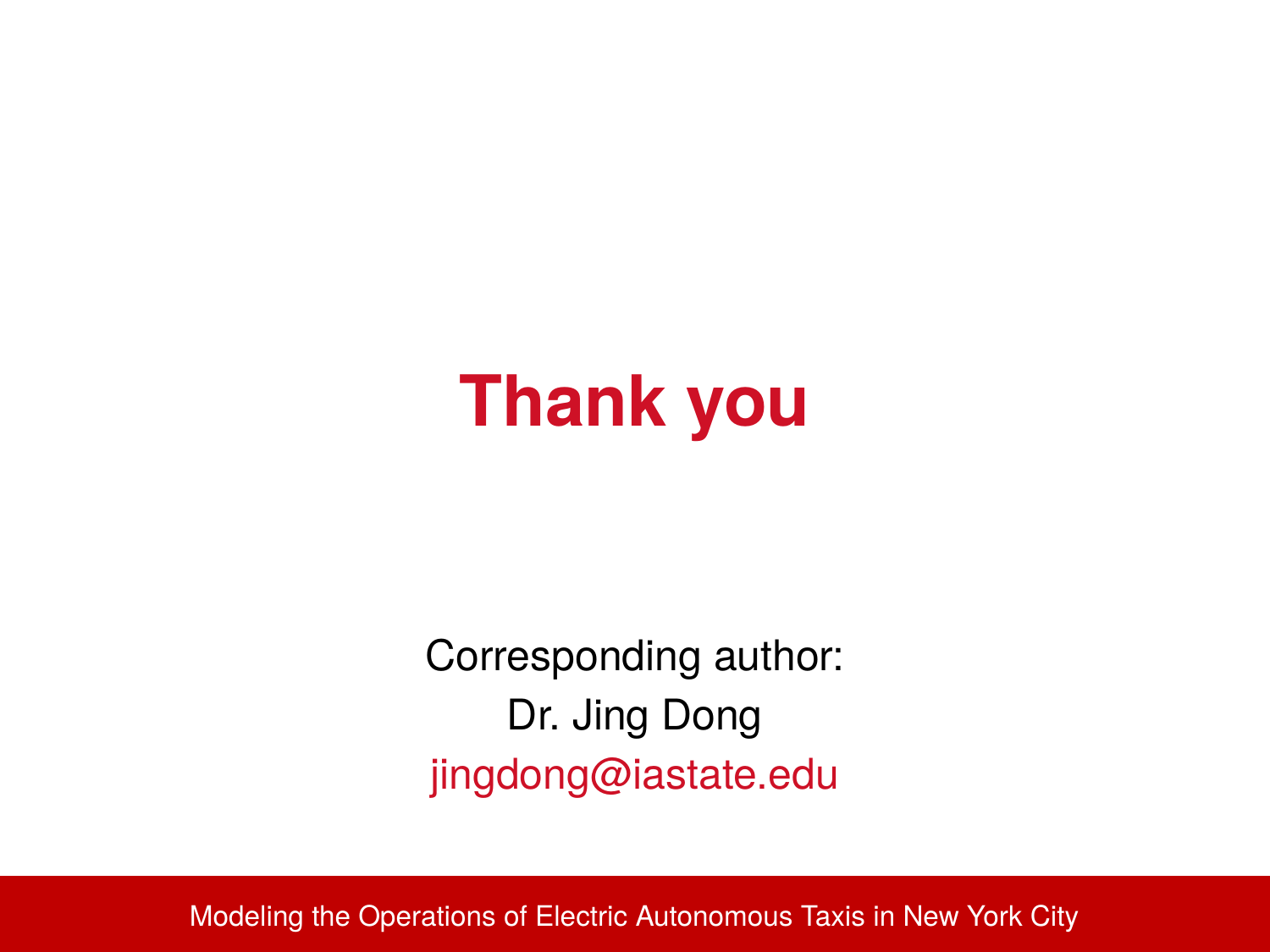

# Thank you
Corresponding author:
Dr. Jing Dong
jingdong@iastate.edu
| Modeling the Operations of Electric Autonomous Taxis in New York City |
| --- |